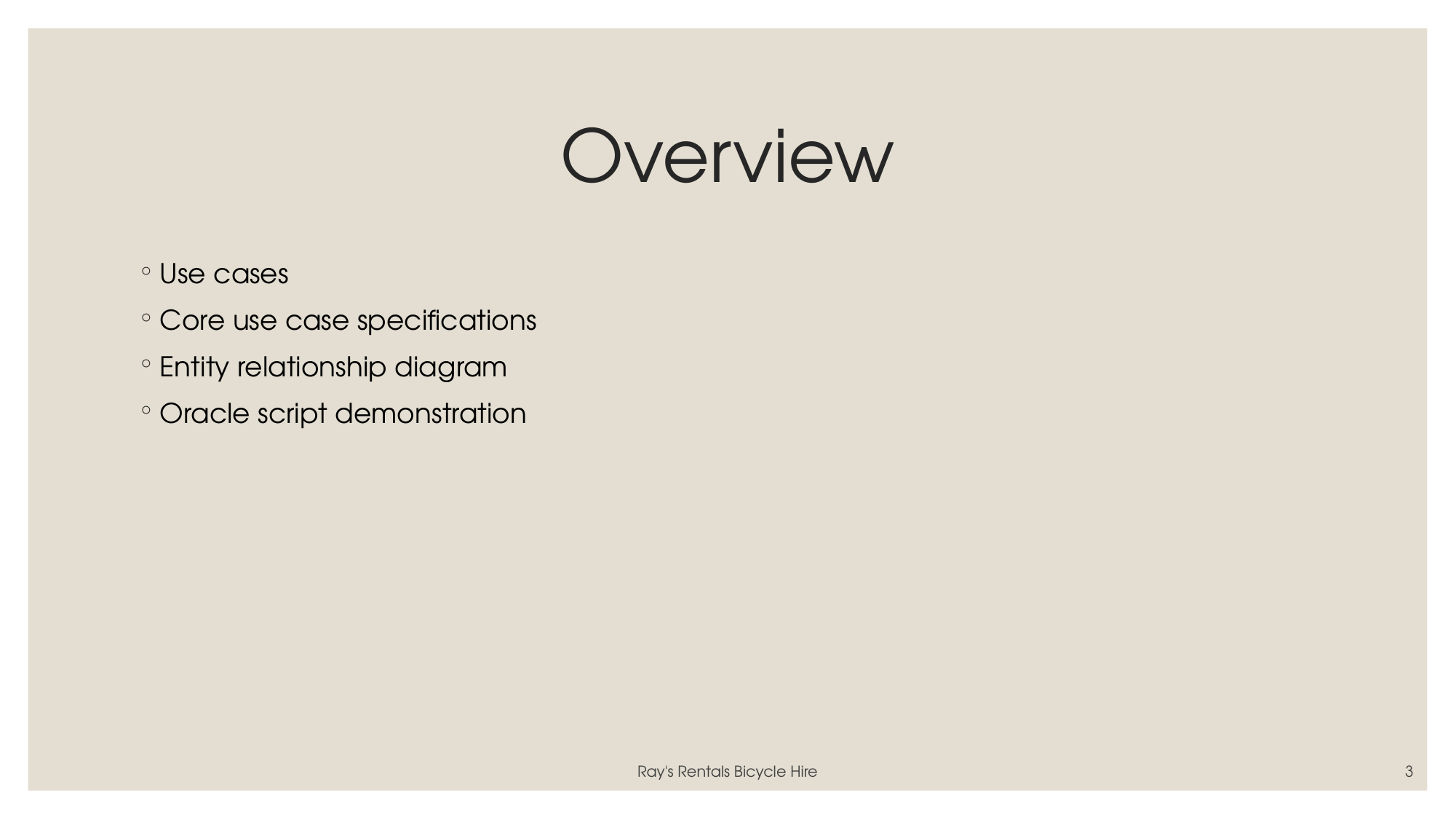

# Overview
Use cases
Core use case specifications
Entity relationship diagram
Oracle script demonstration

Ray's Rentals Bicycle Hire
3